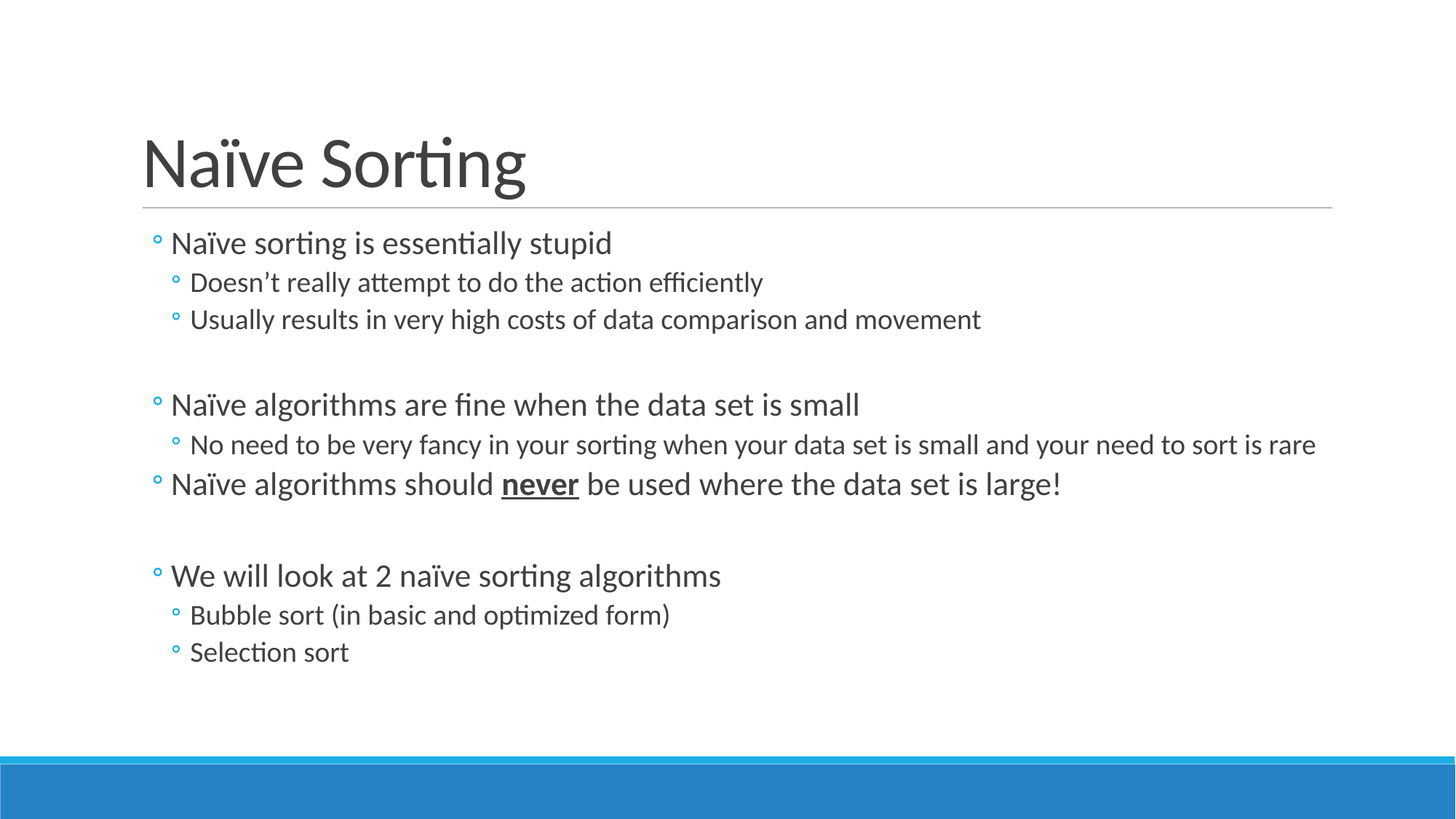

# Naïve Sorting
Naïve sorting is essentially stupid
Doesn’t really attempt to do the action efficiently
Usually results in very high costs of data comparison and movement

Naïve algorithms are fine when the data set is small
No need to be very fancy in your sorting when your data set is small and your need to sort is rare
Naïve algorithms should never be used where the data set is large!

We will look at 2 naïve sorting algorithms
Bubble sort (in basic and optimized form)
Selection sort